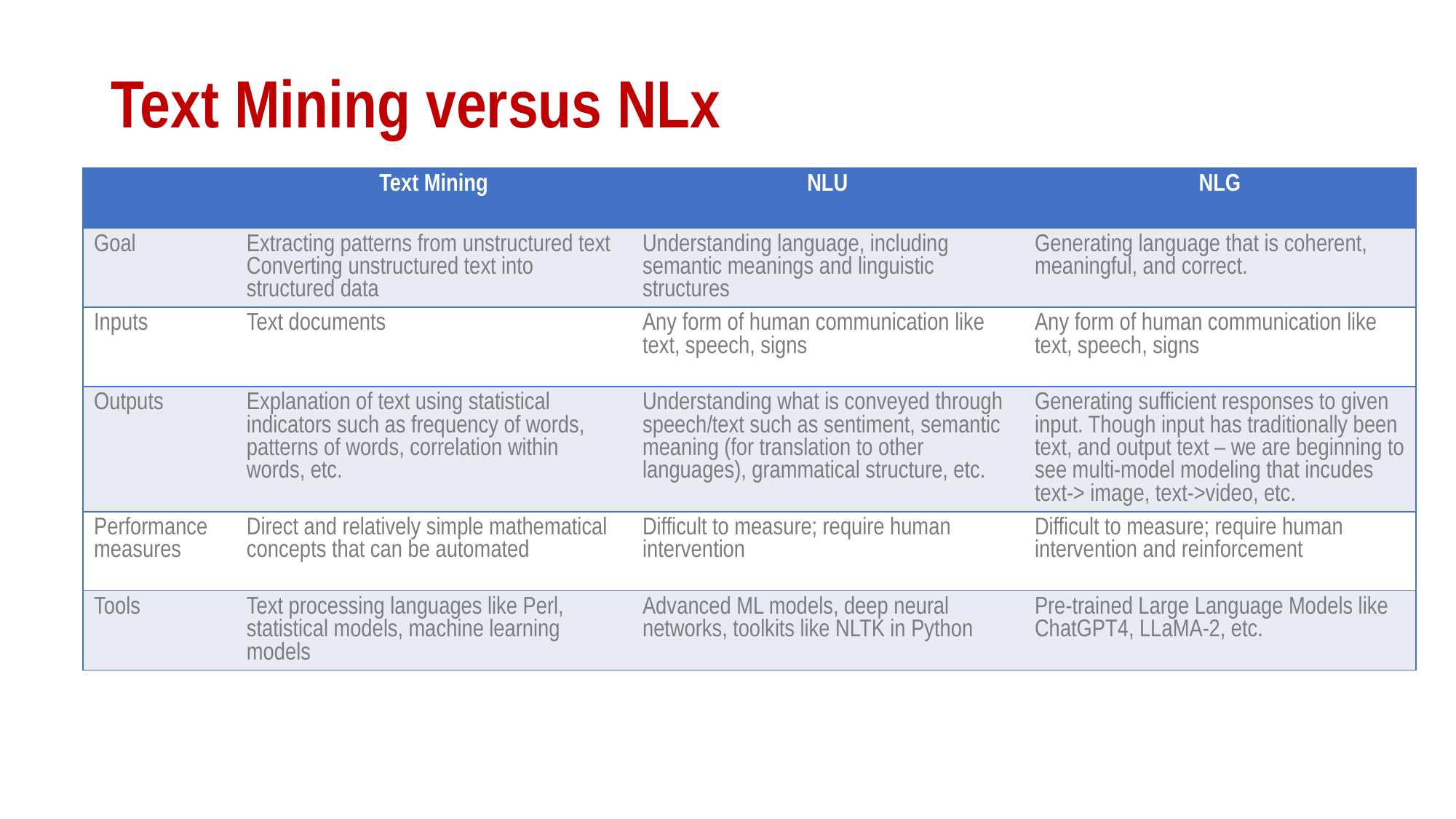

# Text Mining versus NLx
|  | Text Mining | NLU | NLG |
| --- | --- | --- | --- |
| Goal | Extracting patterns from unstructured text Converting unstructured text into structured data | Understanding language, including semantic meanings and linguistic structures | Generating language that is coherent, meaningful, and correct. |
| Inputs | Text documents | Any form of human communication like text, speech, signs | Any form of human communication like text, speech, signs |
| Outputs | Explanation of text using statistical indicators such as frequency of words, patterns of words, correlation within words, etc. | Understanding what is conveyed through speech/text such as sentiment, semantic meaning (for translation to other languages), grammatical structure, etc. | Generating sufficient responses to given input. Though input has traditionally been text, and output text – we are beginning to see multi-model modeling that incudes text-> image, text->video, etc. |
| Performance measures | Direct and relatively simple mathematical concepts that can be automated | Difficult to measure; require human intervention | Difficult to measure; require human intervention and reinforcement |
| Tools | Text processing languages like Perl, statistical models, machine learning models | Advanced ML models, deep neural networks, toolkits like NLTK in Python | Pre-trained Large Language Models like ChatGPT4, LLaMA-2, etc. |